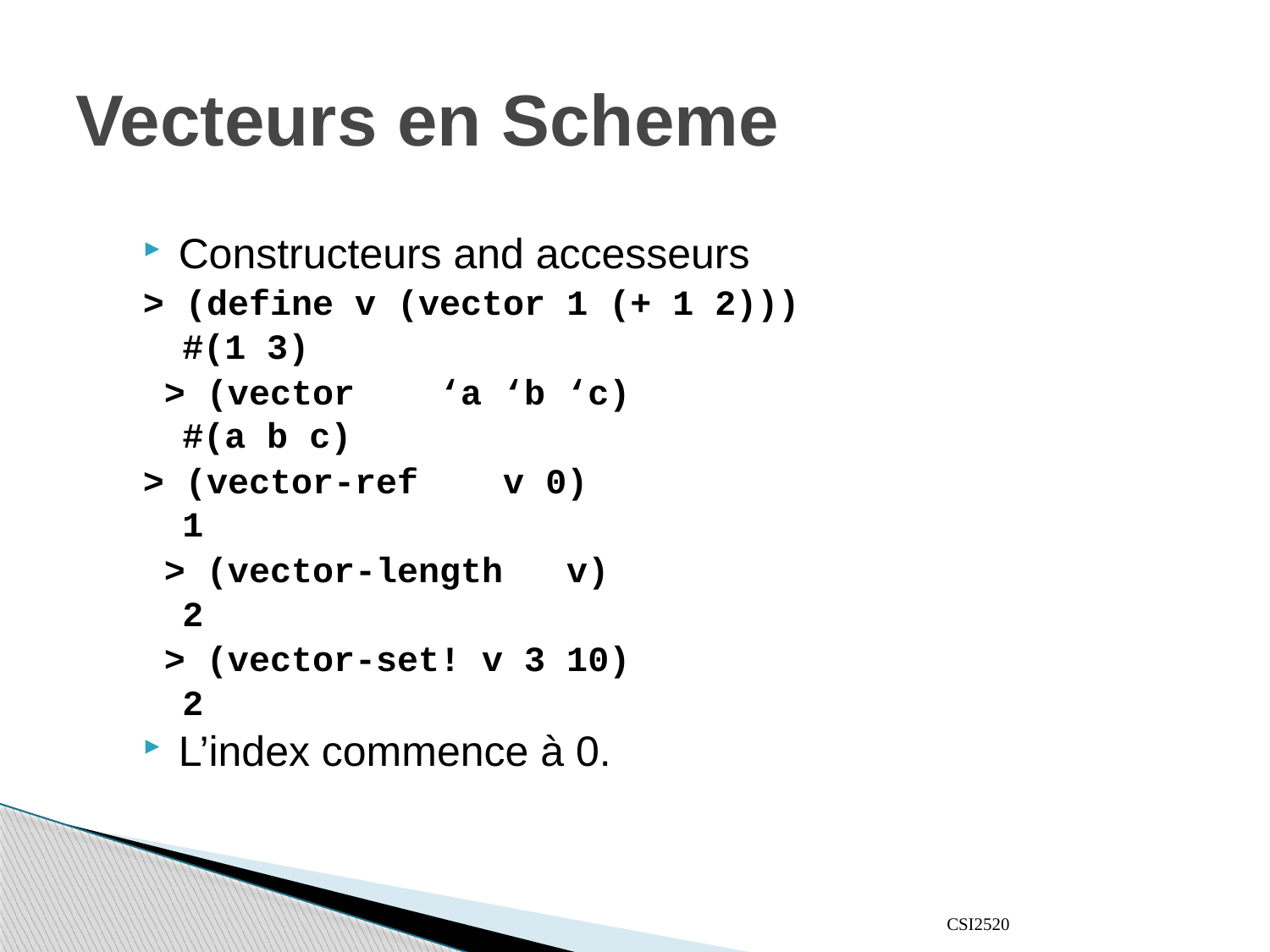

# Vecteurs en Scheme
Constructeurs and accesseurs
> (define v (vector 1 (+ 1 2)))
#(1 3)
 > (vector    ‘a ‘b ‘c)
#(a b c)
> (vector-ref    v 0)
1
 > (vector-length   v)
2
 > (vector-set! v 3 10)
2
L’index commence à 0.

CSI2520